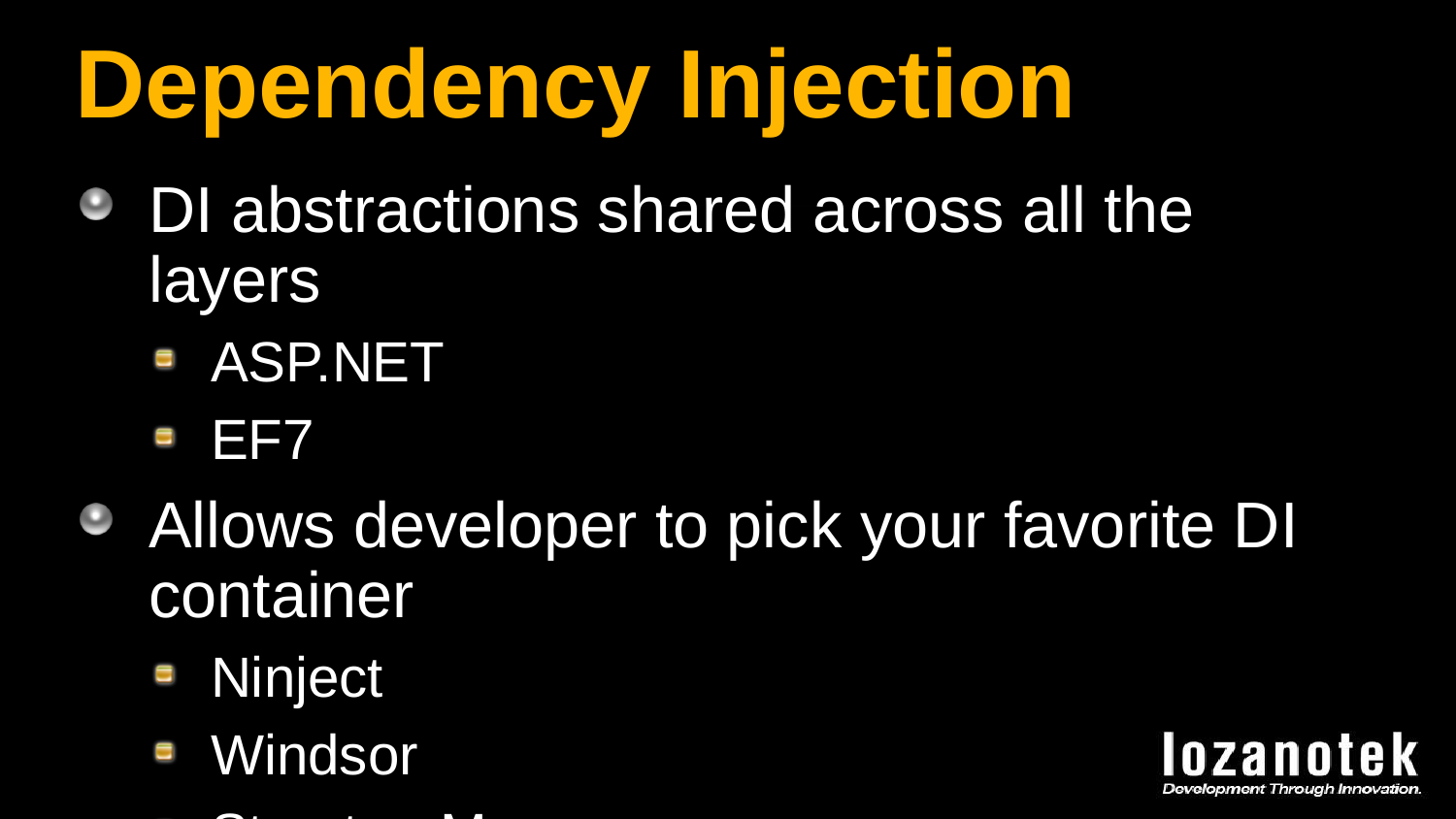

# Dependency Injection
DI abstractions shared across all the layers
ASP.NET
EF7
Allows developer to pick your favorite DI container
Ninject
Windsor
StructureMap